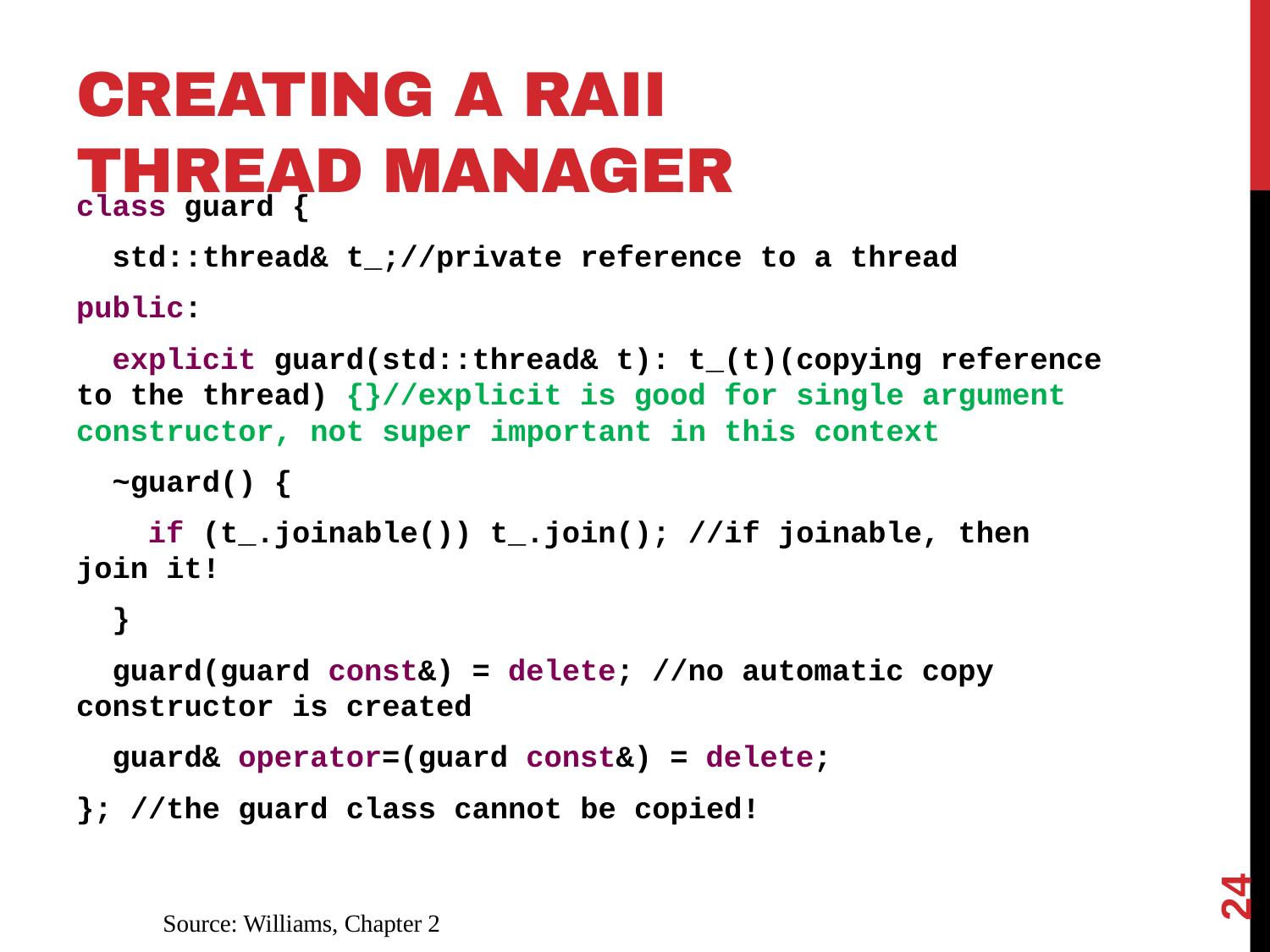

# Creating a RAII thread manager
class guard {
  std::thread& t_;//private reference to a thread
public:
  explicit guard(std::thread& t): t_(t)(copying reference to the thread) {}//explicit is good for single argument constructor, not super important in this context
  ~guard() {
    if (t_.joinable()) t_.join(); //if joinable, then join it!
  }
  guard(guard const&) = delete; //no automatic copy constructor is created
  guard& operator=(guard const&) = delete;
}; //the guard class cannot be copied!
24
Source: Williams, Chapter 2